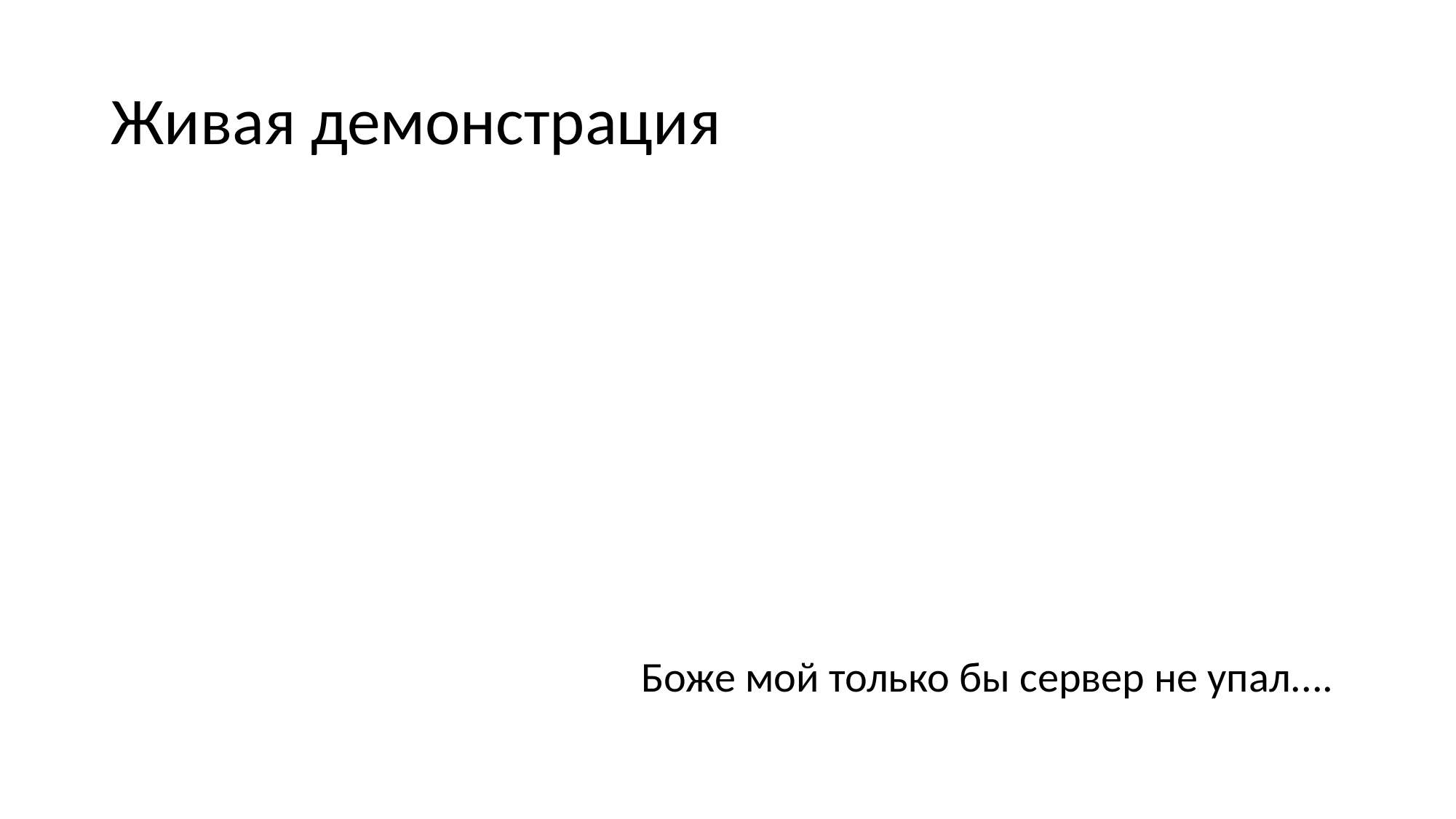

# Живая демонстрация

                                                       Боже мой только бы сервер не упал....